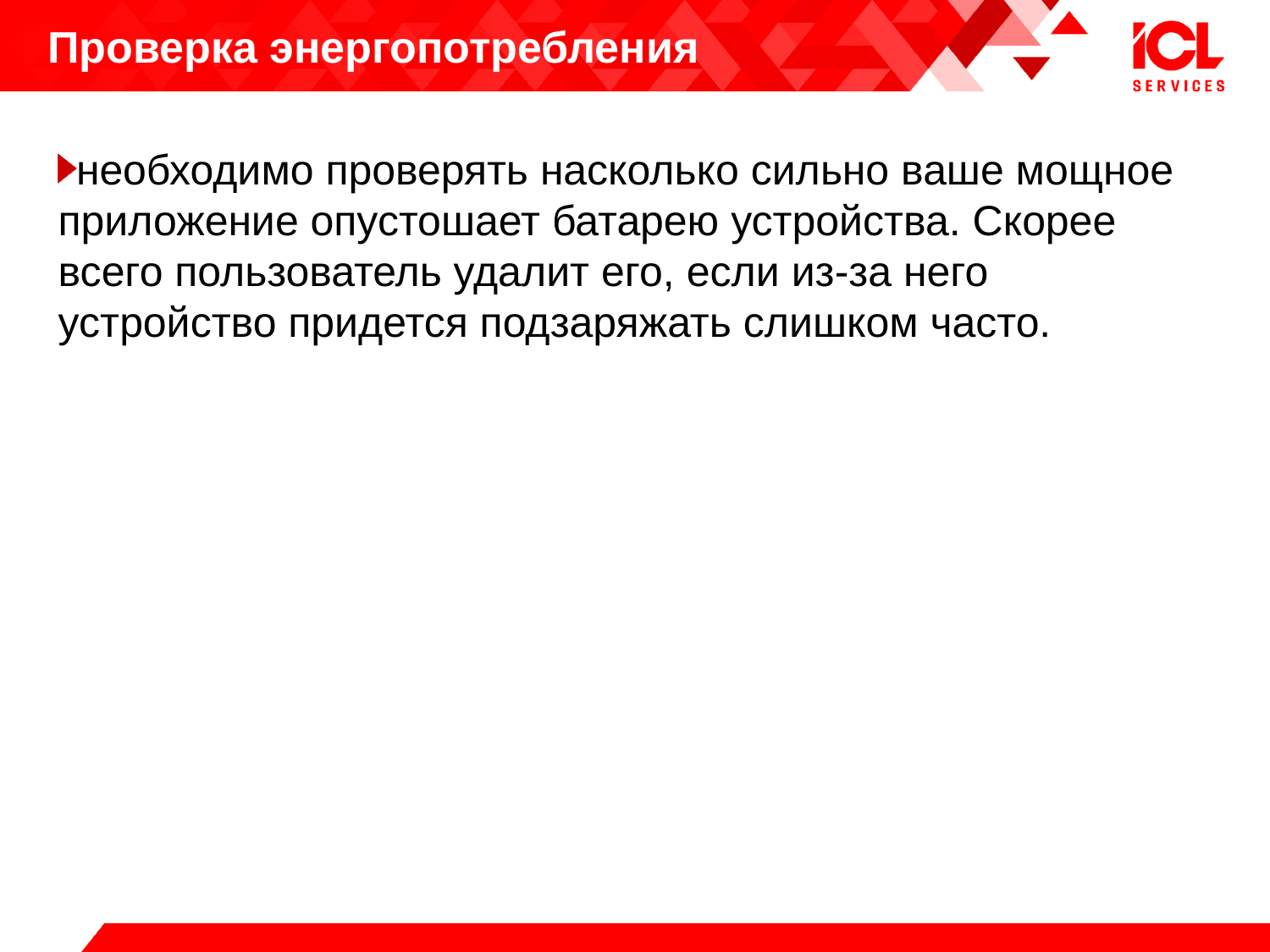

# Проверка энергопотребления
необходимо проверять насколько сильно ваше мощное приложение опустошает батарею устройства. Скорее всего пользователь удалит его, если из-за него устройство придется подзаряжать слишком часто.